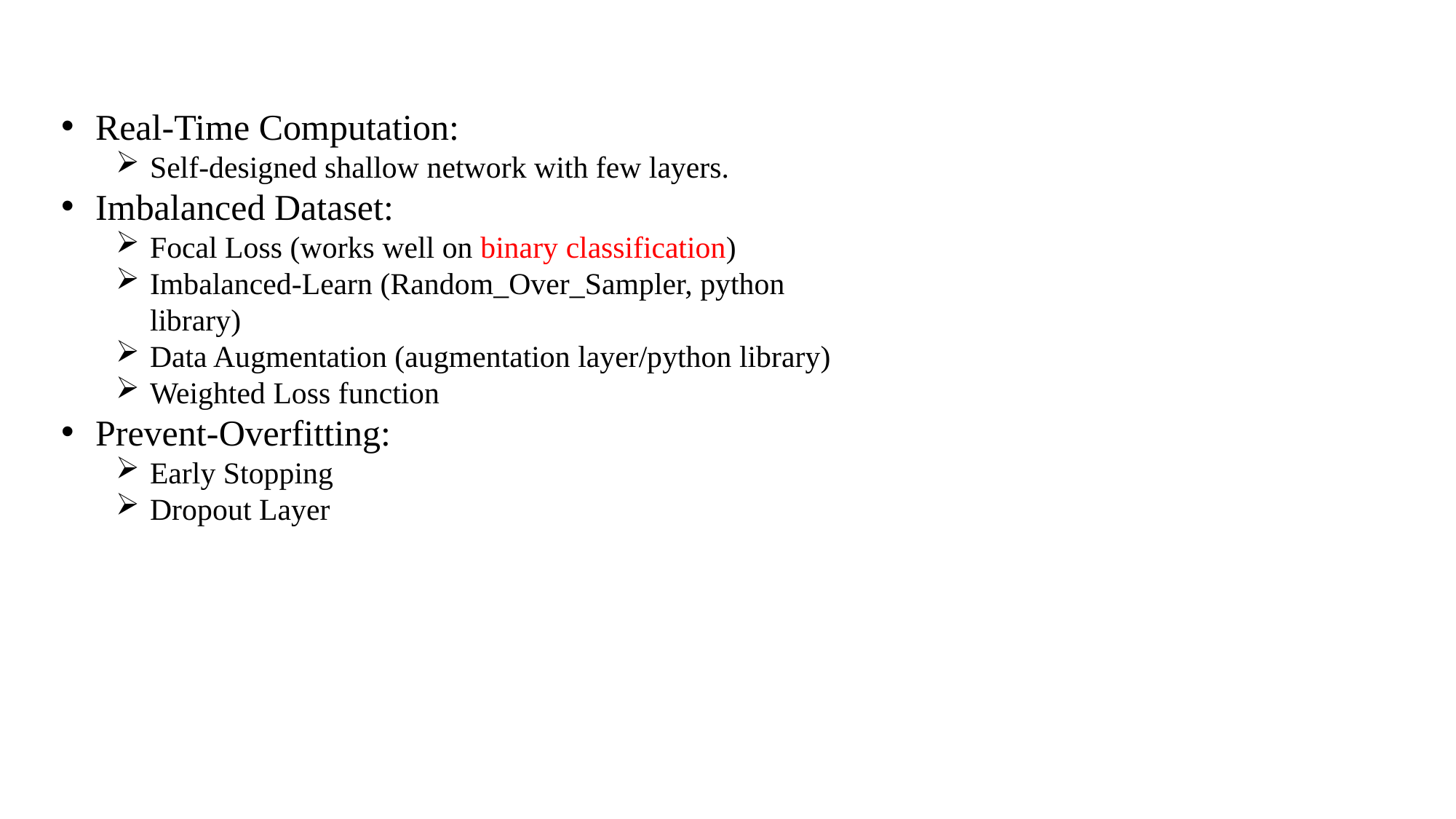

Real-Time Computation:
Self-designed shallow network with few layers.
Imbalanced Dataset:
Focal Loss (works well on binary classification)
Imbalanced-Learn (Random_Over_Sampler, python library)
Data Augmentation (augmentation layer/python library)
Weighted Loss function
Prevent-Overfitting:
Early Stopping
Dropout Layer